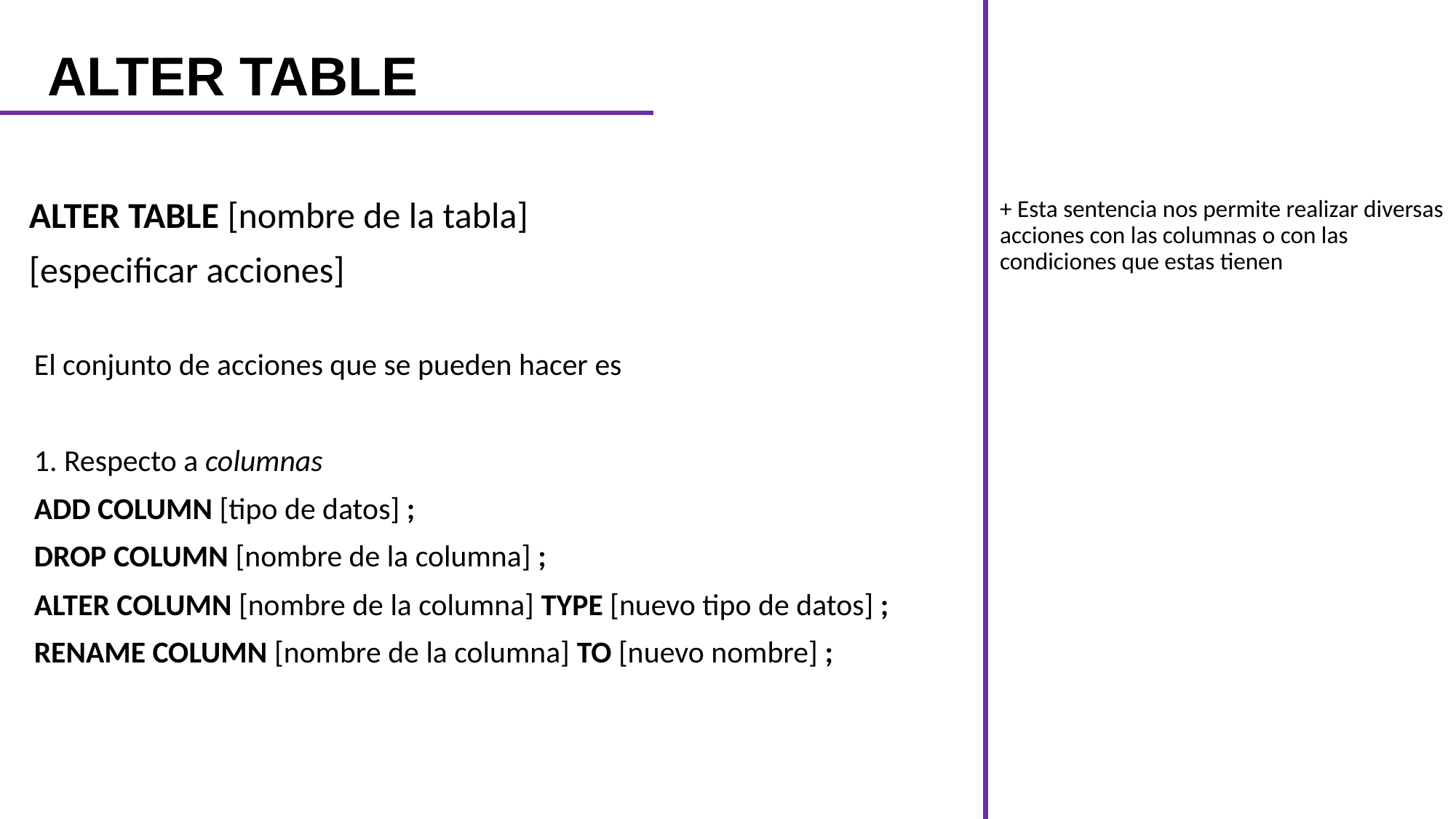

# ALTER TABLE
+ Esta sentencia nos permite realizar diversas acciones con las columnas o con las condiciones que estas tienen
ALTER TABLE [nombre de la tabla]
[especificar acciones]
El conjunto de acciones que se pueden hacer es

1. Respecto a columnas
ADD COLUMN [tipo de datos] ;
DROP COLUMN [nombre de la columna] ;
ALTER COLUMN [nombre de la columna] TYPE [nuevo tipo de datos] ;
RENAME COLUMN [nombre de la columna] TO [nuevo nombre] ;